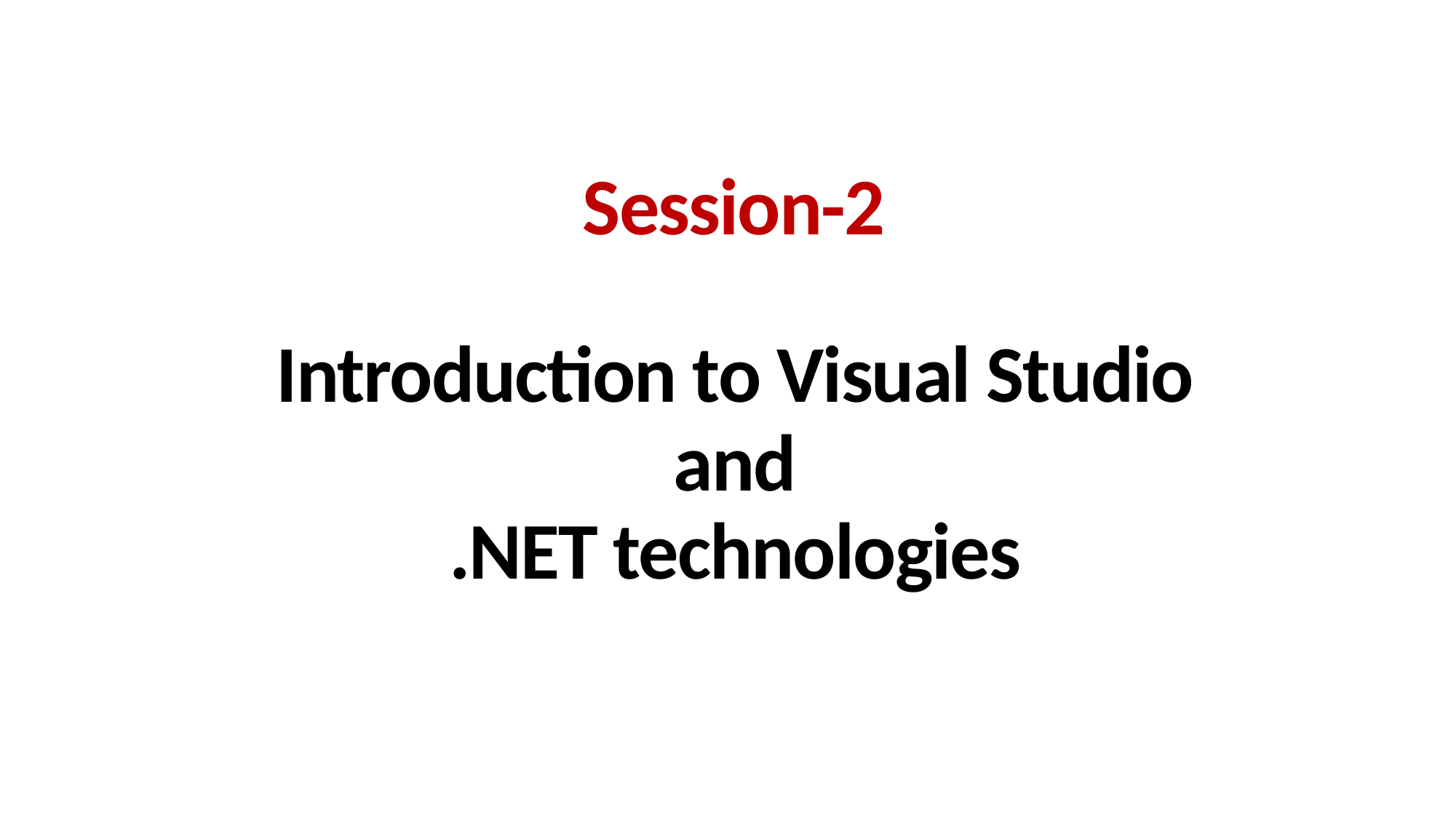

Session-2
Introduction to Visual Studio
and
.NET technologies